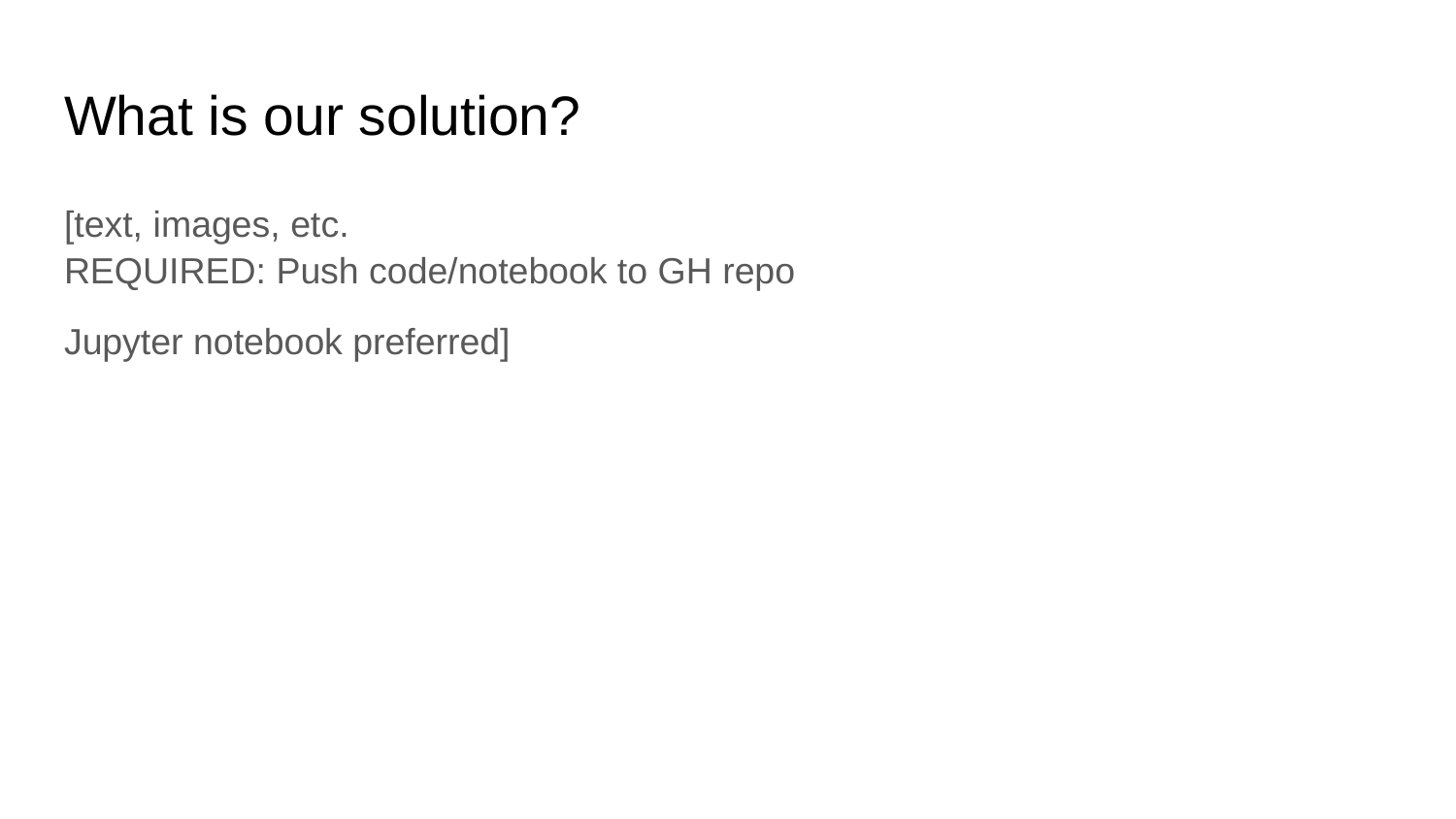

# What is our solution?
[text, images, etc.
REQUIRED: Push code/notebook to GH repo
Jupyter notebook preferred]